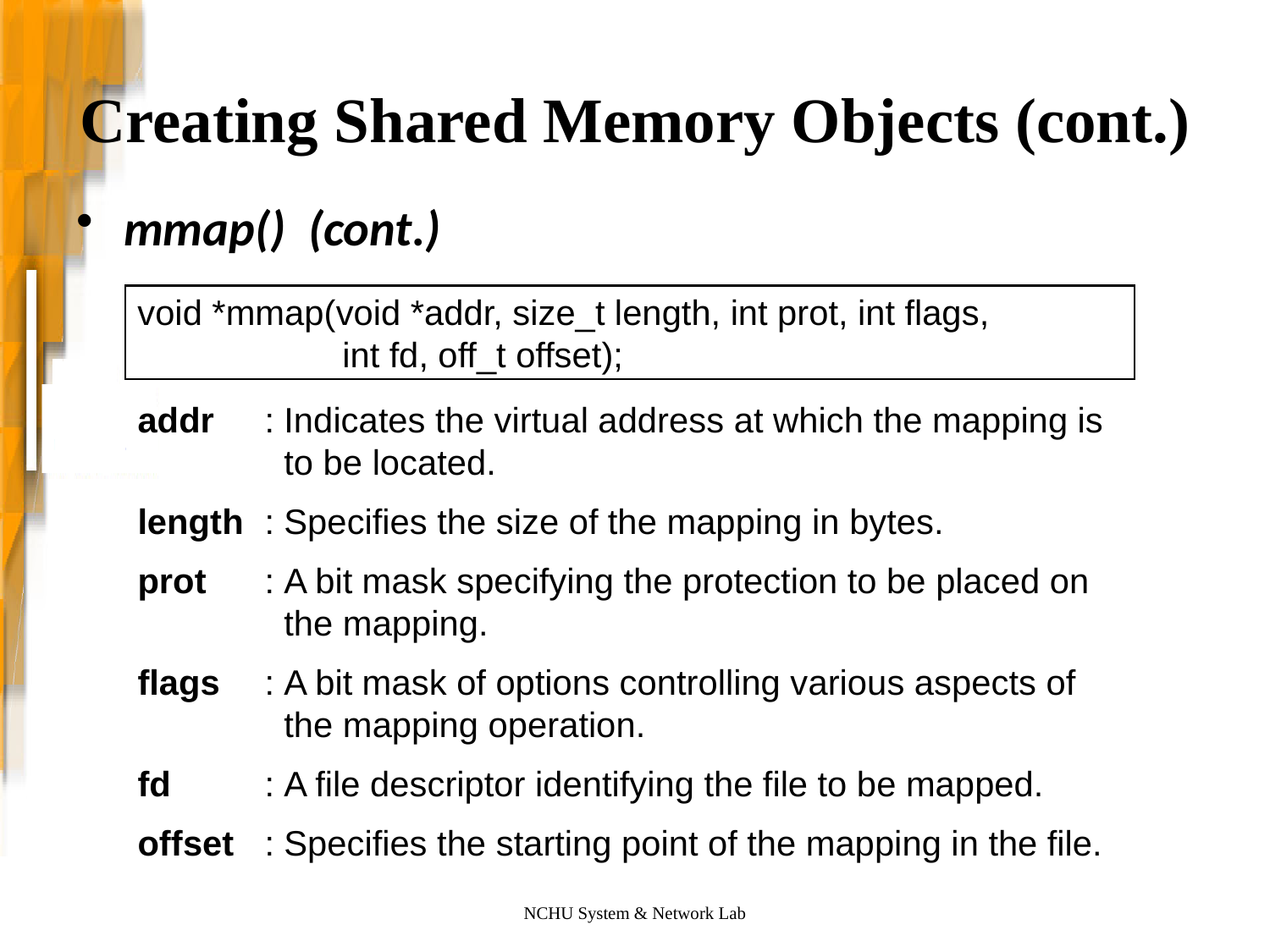

# Creating Shared Memory Objects (cont.)
mmap()  (cont.)
void *mmap(void *addr, size_t length, int prot, int flags,
	        int fd, off_t offset);
addr	: Indicates the virtual address at which the mapping is 	  to be located.

length 	: Specifies the size of the mapping in bytes.

prot	: A bit mask specifying the protection to be placed on 	  the mapping.

flags	: A bit mask of options controlling various aspects of 	  the mapping operation.

fd	: A file descriptor identifying the file to be mapped.

offset	: Specifies the starting point of the mapping in the file.
NCHU System & Network Lab